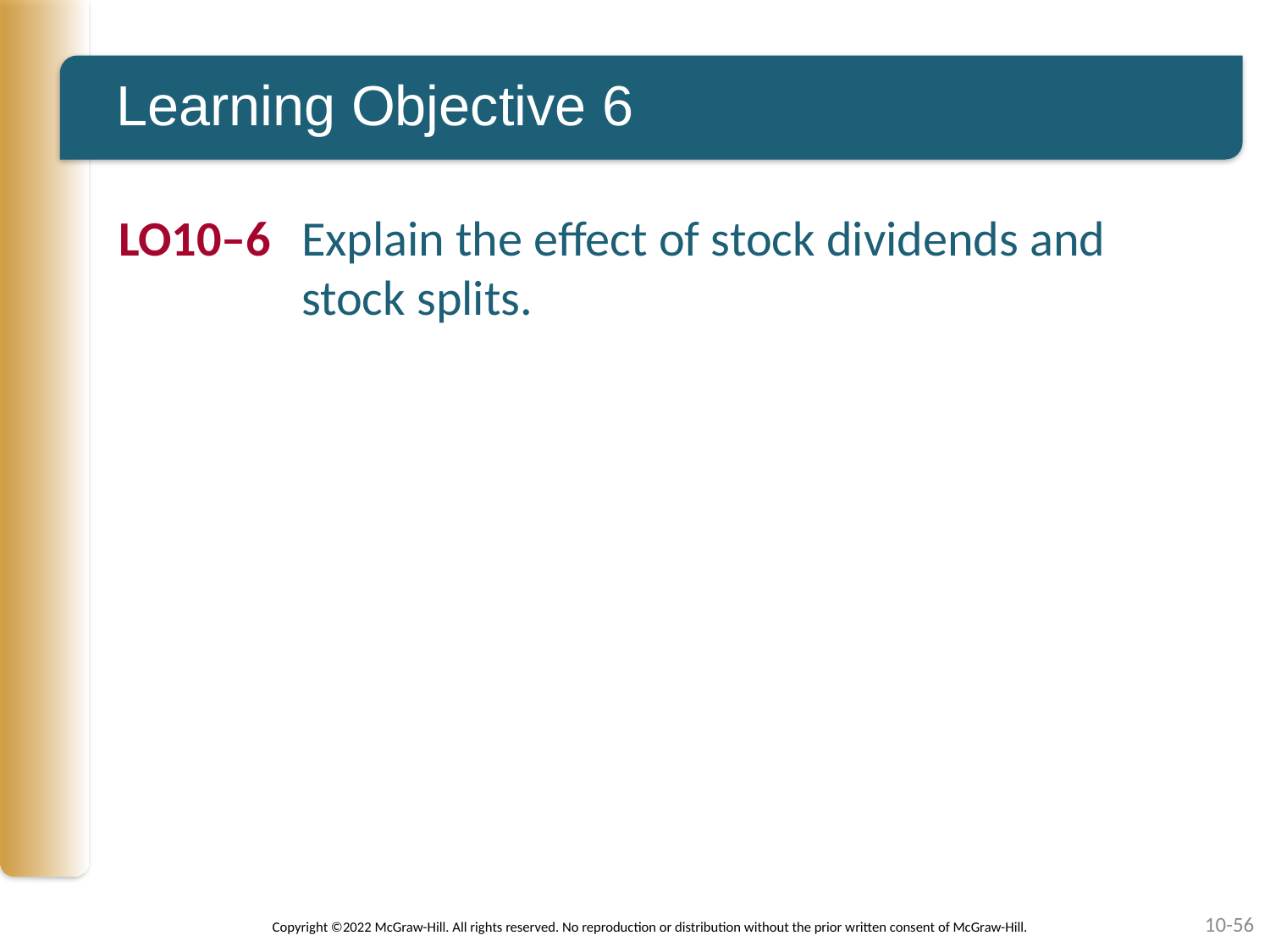

# Learning Objective 6
LO10–6	Explain the effect of stock dividends and stock splits.
10-56
Copyright ©2022 McGraw-Hill. All rights reserved. No reproduction or distribution without the prior written consent of McGraw-Hill.